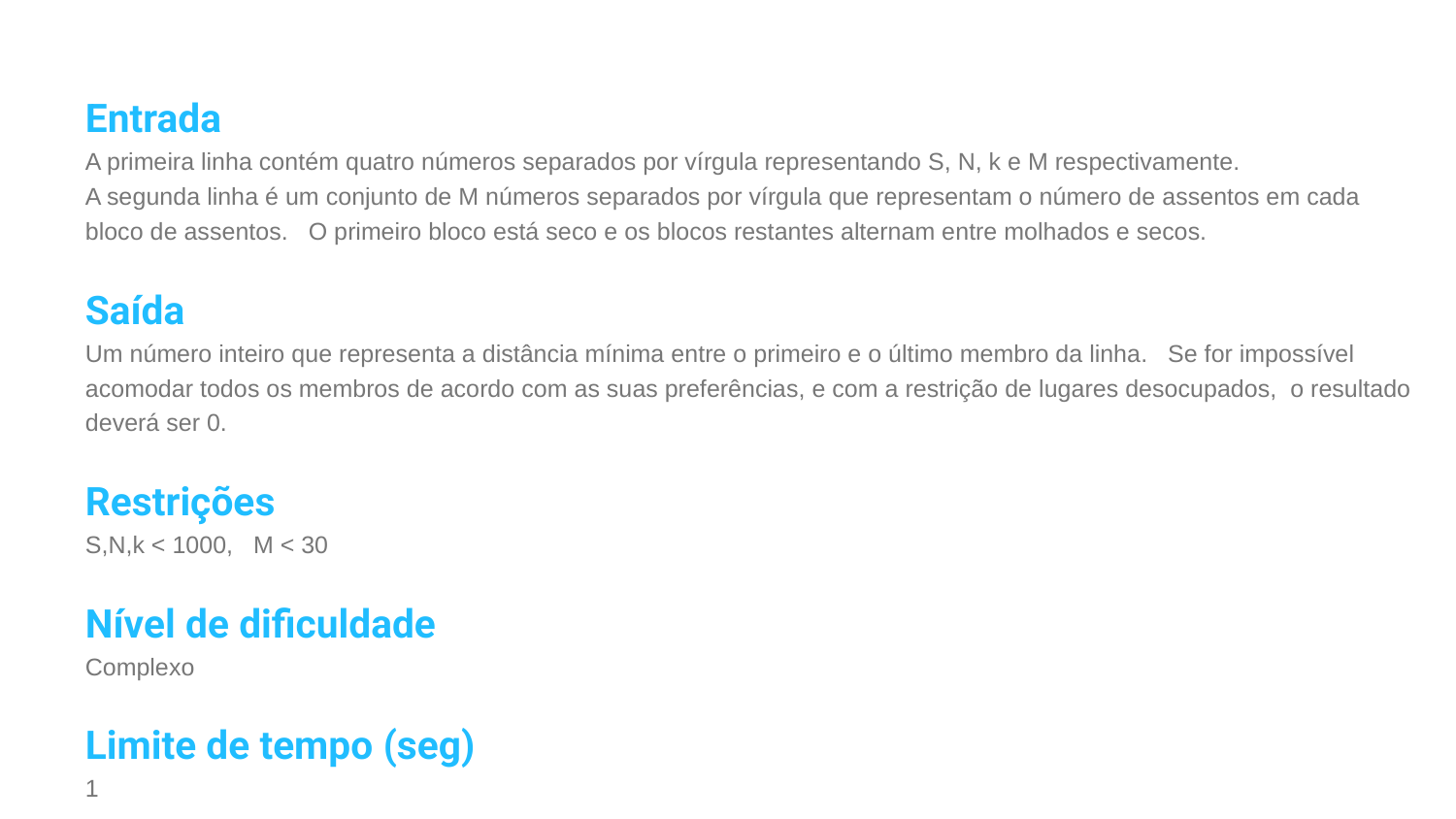

Entrada
A primeira linha contém quatro números separados por vírgula representando S, N, k e M respectivamente.
A segunda linha é um conjunto de M números separados por vírgula que representam o número de assentos em cada bloco de assentos.   O primeiro bloco está seco e os blocos restantes alternam entre molhados e secos.
Saída
Um número inteiro que representa a distância mínima entre o primeiro e o último membro da linha.   Se for impossível acomodar todos os membros de acordo com as suas preferências, e com a restrição de lugares desocupados,  o resultado deverá ser 0.
Restrições
S,N,k < 1000,   M < 30
Nível de dificuldade
Complexo
Limite de tempo (seg)
1